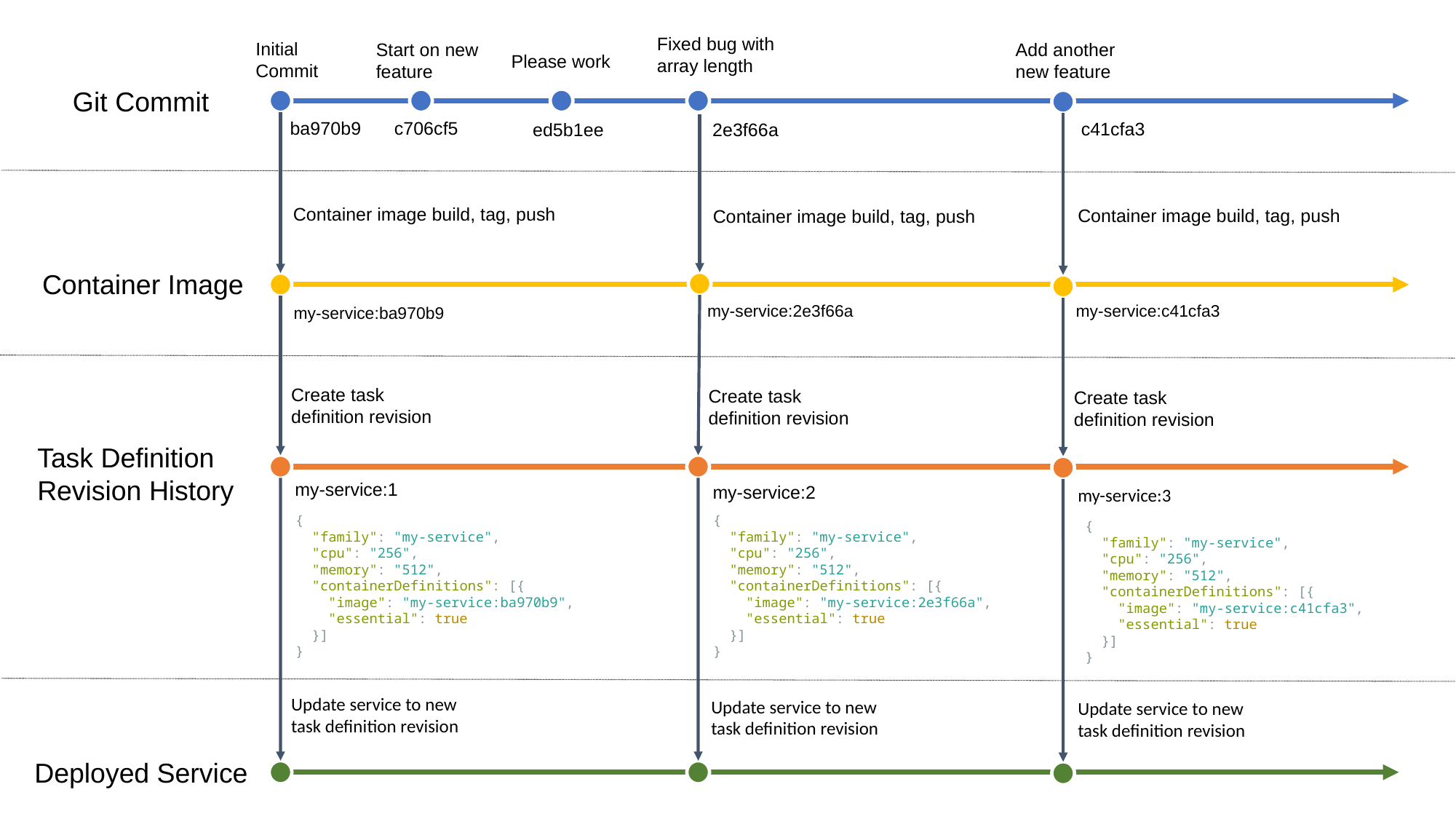

Fixed bug with array length
Initial Commit
Start on new feature
Add another new feature
Please work
Git Commit

ba970b9
c706cf5
c41cfa3
ed5b1ee
2e3f66a
Container image build, tag, push
Container image build, tag, push
Container image build, tag, push
Container Image

my-service:2e3f66a
my-service:c41cfa3
my-service:ba970b9
Create task
definition revision
Create task
definition revision
Create task
definition revision
Task Definition
Revision History

my-service:1
my-service:2
my-service:3
{
  "family": "my-service",
  "cpu": "256",
  "memory": "512",
  "containerDefinitions": [{
    "image": "my-service:ba970b9",
    "essential": true
  }]
}
{
  "family": "my-service",
  "cpu": "256",
  "memory": "512",
  "containerDefinitions": [{
    "image": "my-service:2e3f66a",
    "essential": true
  }]
}
{
  "family": "my-service",
  "cpu": "256",
  "memory": "512",
  "containerDefinitions": [{
    "image": "my-service:c41cfa3",
    "essential": true
  }]
}
Update service to new
task definition revision
Update service to new
task definition revision
Update service to new
task definition revision
Deployed Service